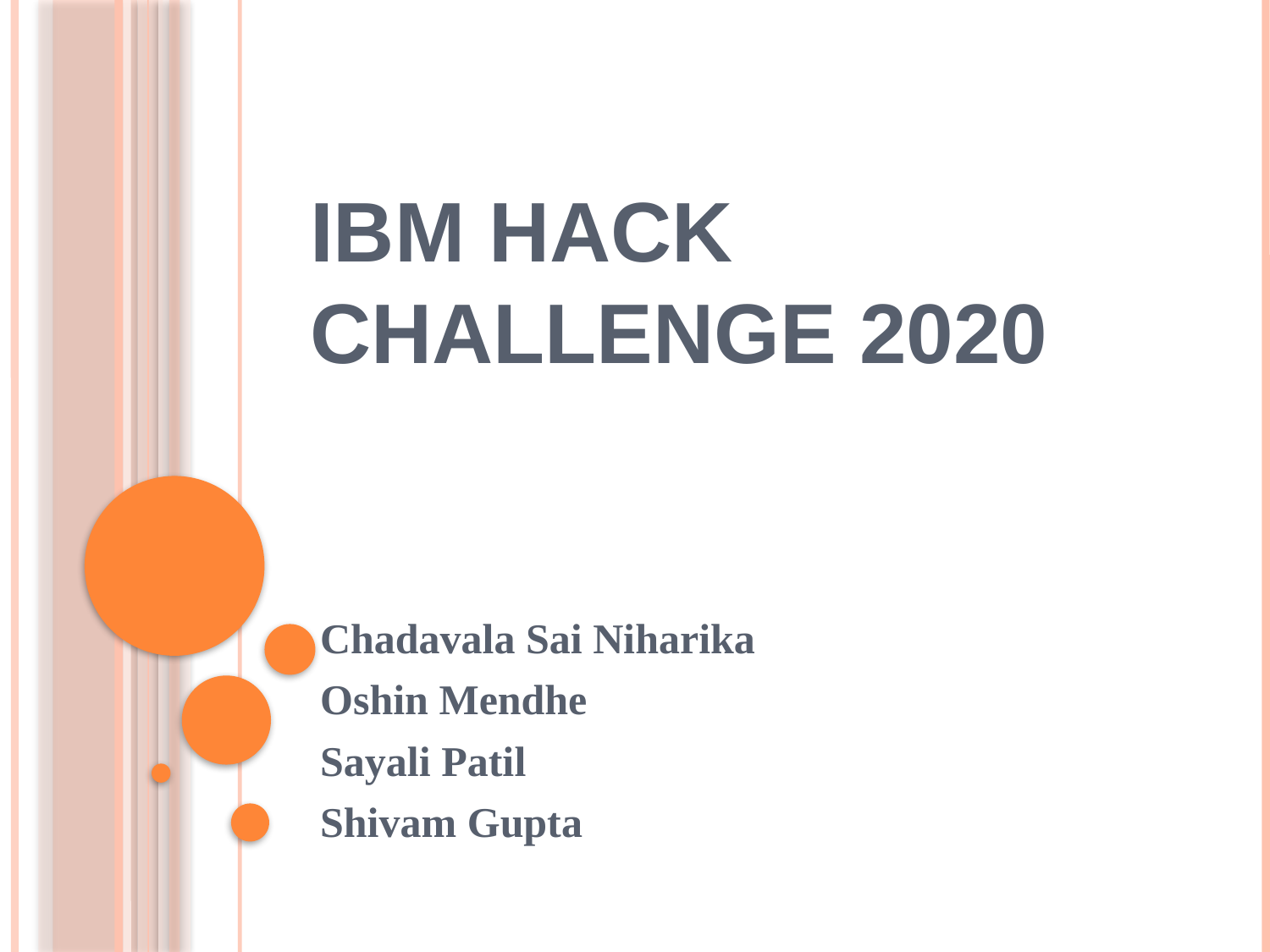

# IBM Hack Challenge 2020
Chadavala Sai Niharika
Oshin Mendhe
Sayali Patil
Shivam Gupta